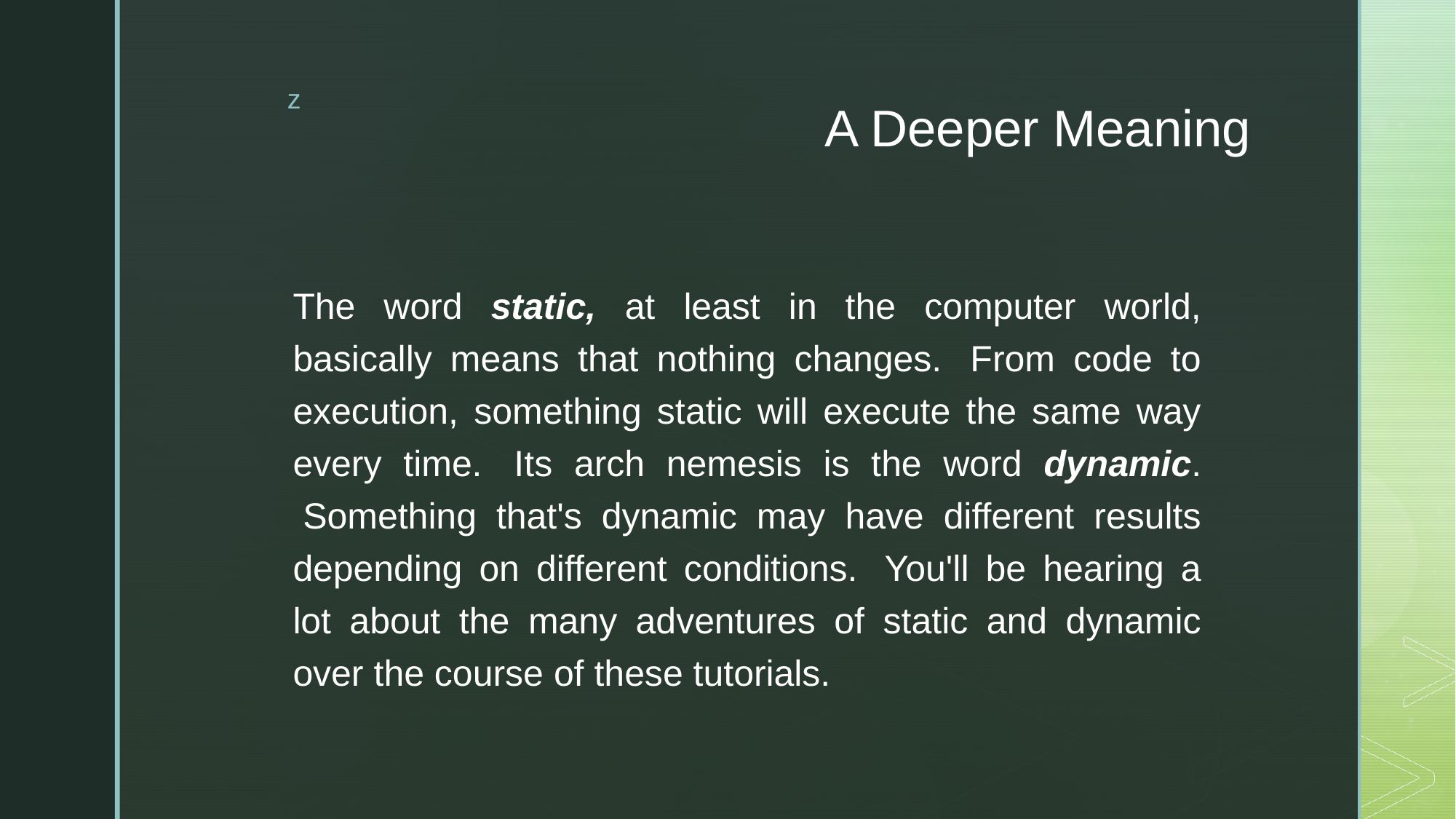

# A Deeper Meaning
The word static, at least in the computer world, basically means that nothing changes.  From code to execution, something static will execute the same way every time.  Its arch nemesis is the word dynamic.  Something that's dynamic may have different results depending on different conditions.  You'll be hearing a lot about the many adventures of static and dynamic over the course of these tutorials.